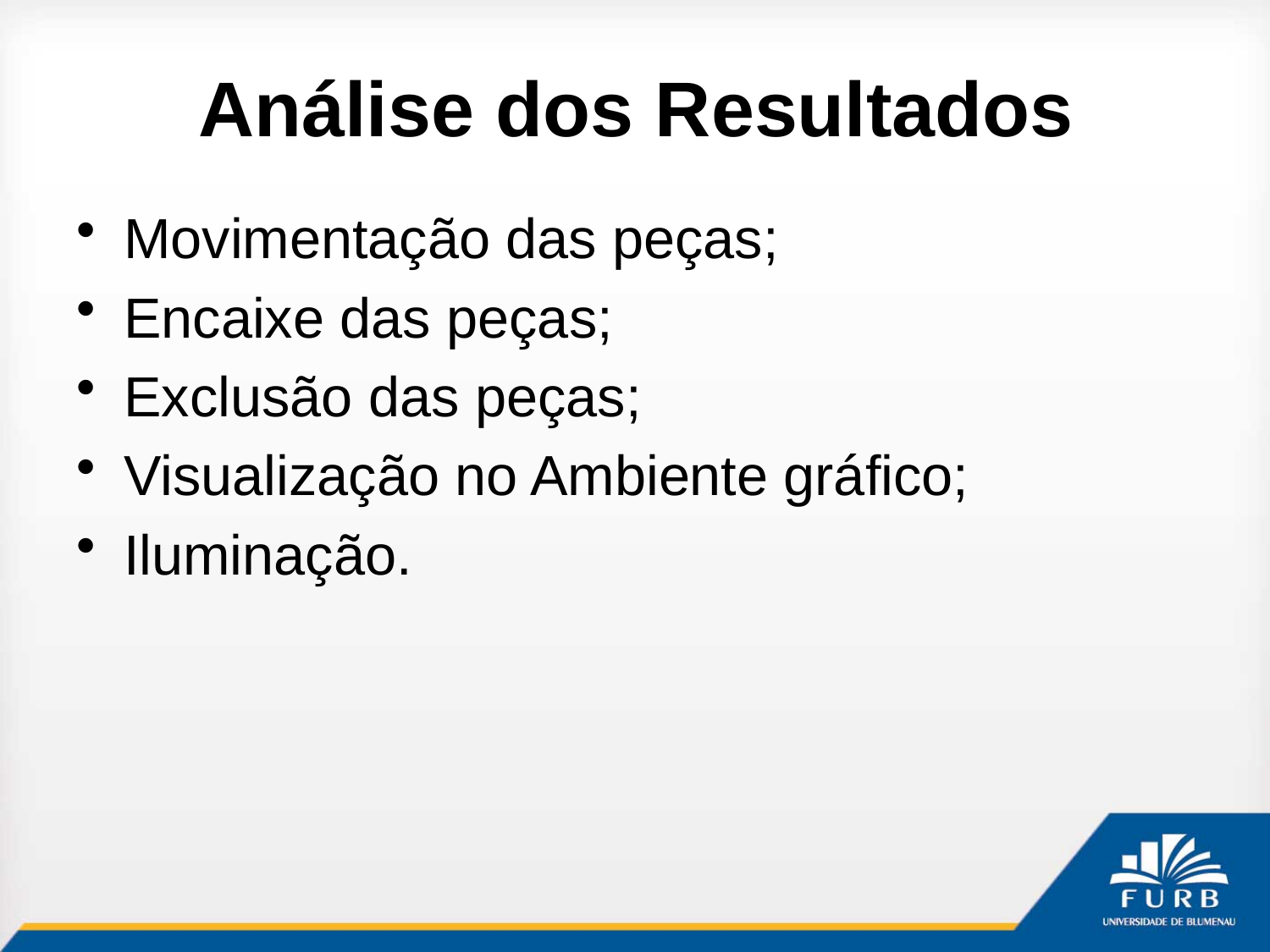

# Análise dos Resultados
Movimentação das peças;
Encaixe das peças;
Exclusão das peças;
Visualização no Ambiente gráfico;
Iluminação.